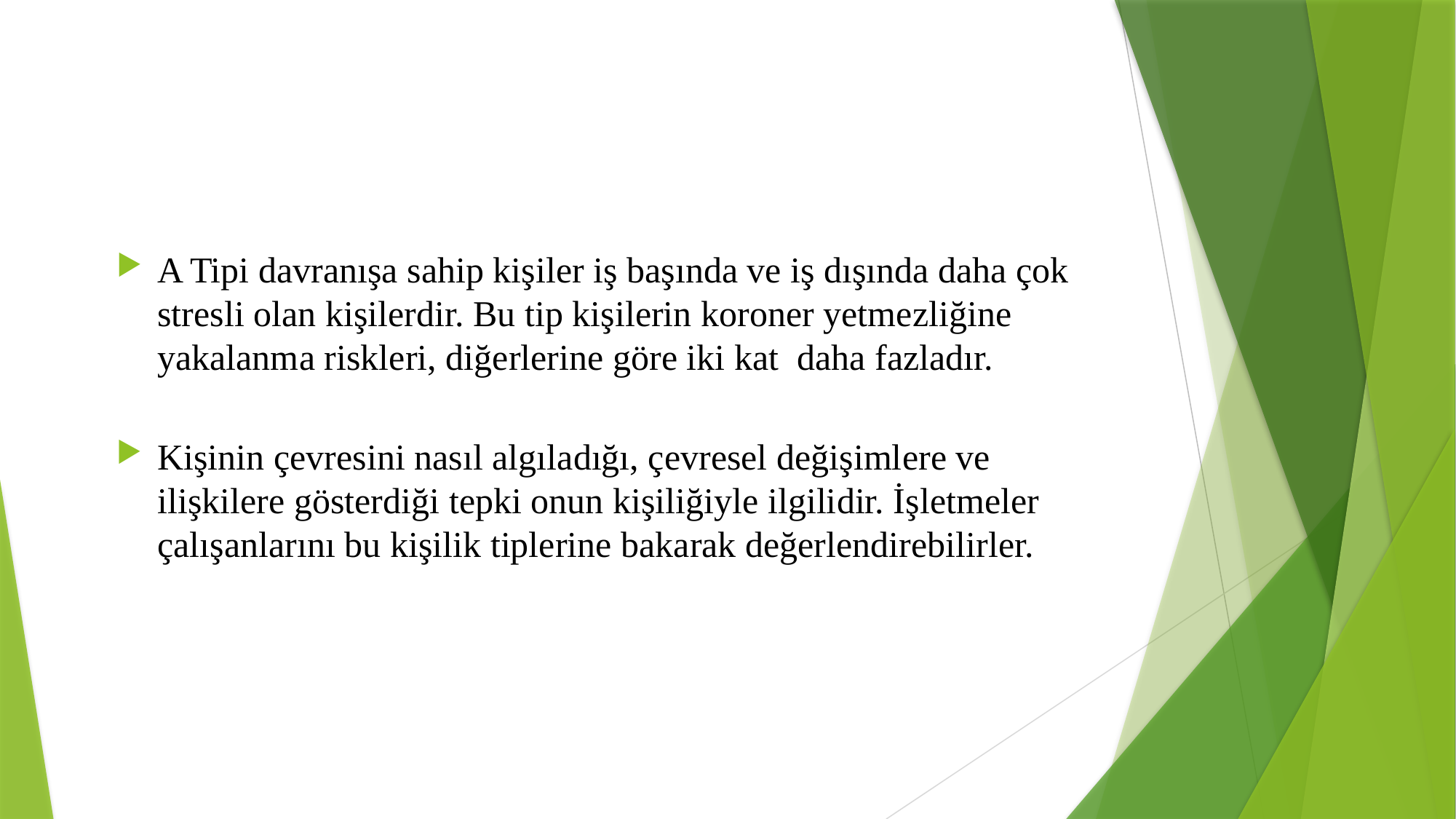

A Tipi davranışa sahip kişiler iş başında ve iş dışında daha çok stresli olan kişilerdir. Bu tip kişilerin koroner yetmezliğine yakalanma riskleri, diğerlerine göre iki kat  daha fazladır.
Kişinin çevresini nasıl algıladığı, çevresel değişimlere ve ilişkilere gösterdiği tepki onun kişiliğiyle ilgilidir. İşletmeler çalışanlarını bu kişilik tiplerine bakarak değerlendirebilirler.